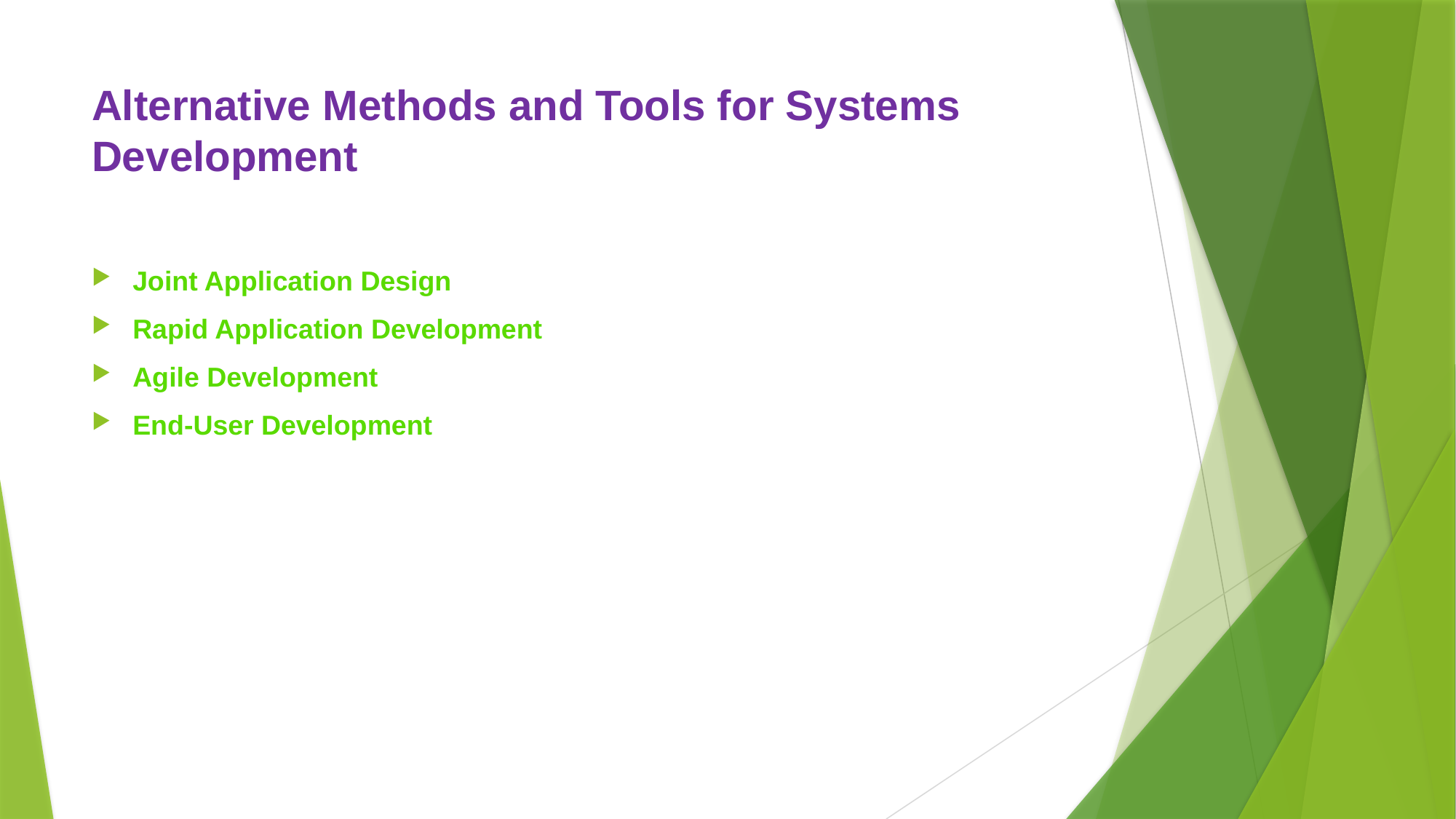

# Alternative Methods and Tools for Systems Development
Joint Application Design
Rapid Application Development
Agile Development
End-User Development